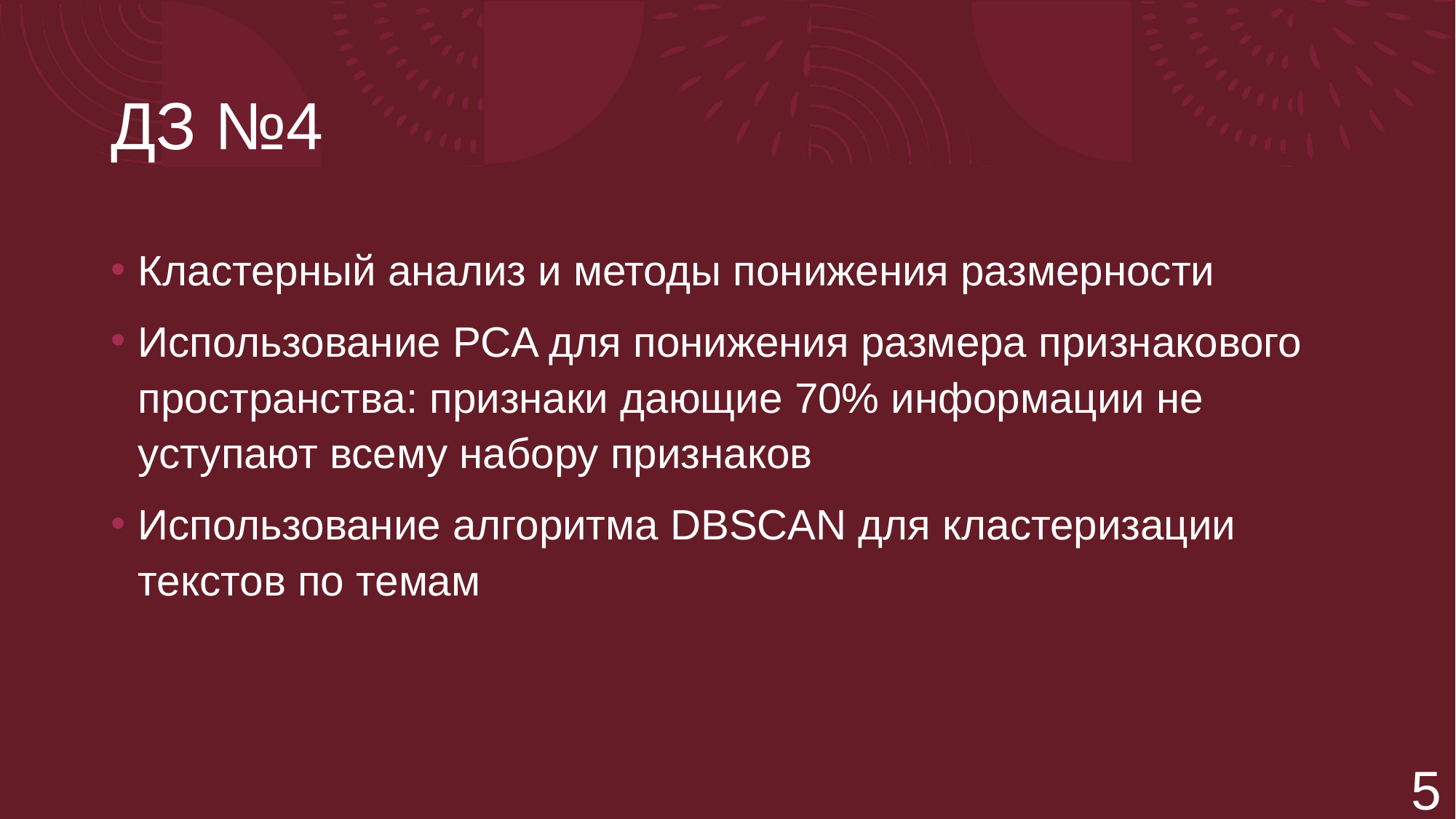

# ДЗ №4
Кластерный анализ и методы понижения размерности
Использование PCA для понижения размера признакового пространства: признаки дающие 70% информации не уступают всему набору признаков
Использование алгоритма DBSCAN для кластеризации текстов по темам
5